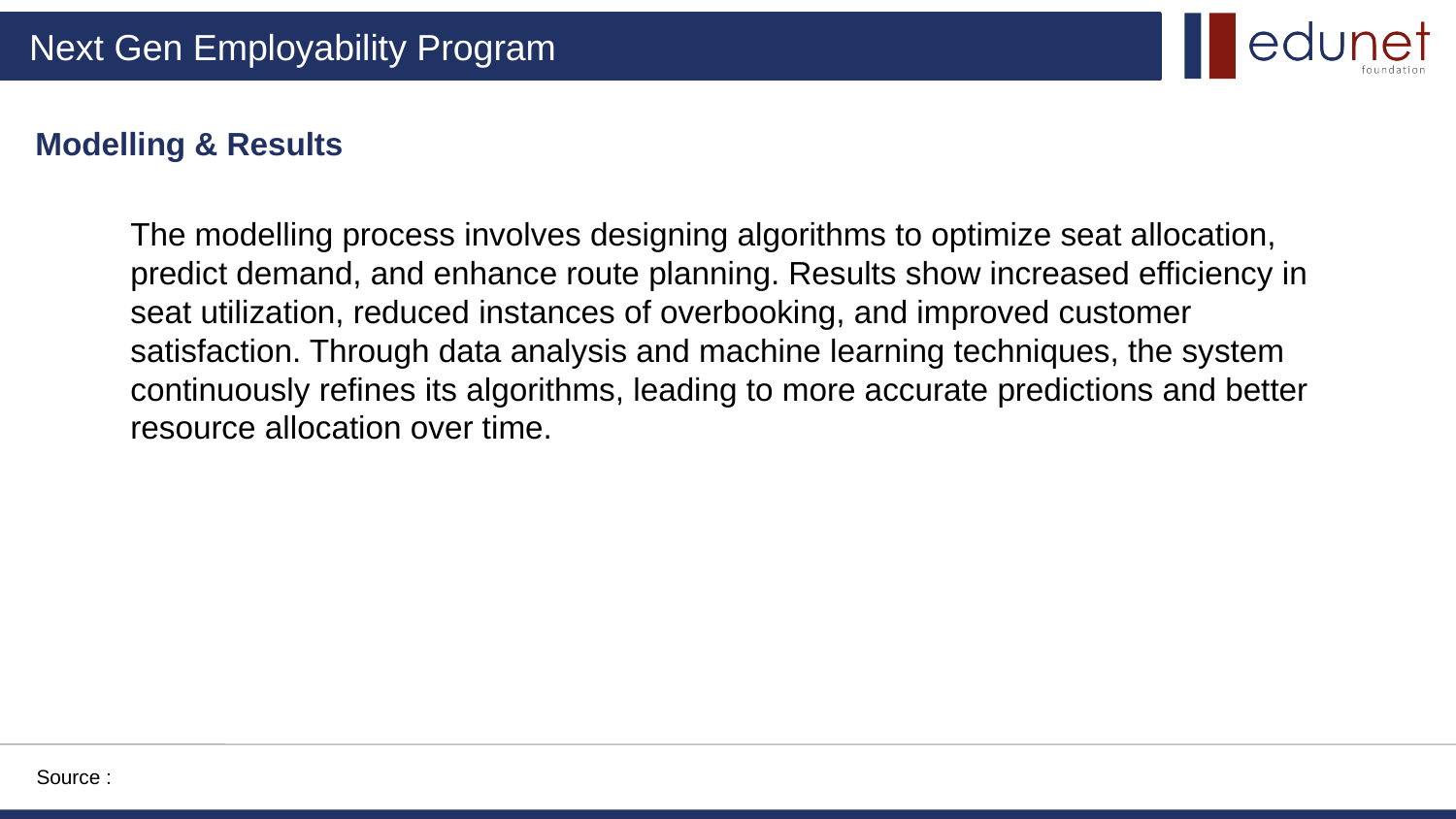

# Modelling & Results
The modelling process involves designing algorithms to optimize seat allocation, predict demand, and enhance route planning. Results show increased efficiency in seat utilization, reduced instances of overbooking, and improved customer satisfaction. Through data analysis and machine learning techniques, the system continuously refines its algorithms, leading to more accurate predictions and better resource allocation over time.

Source :